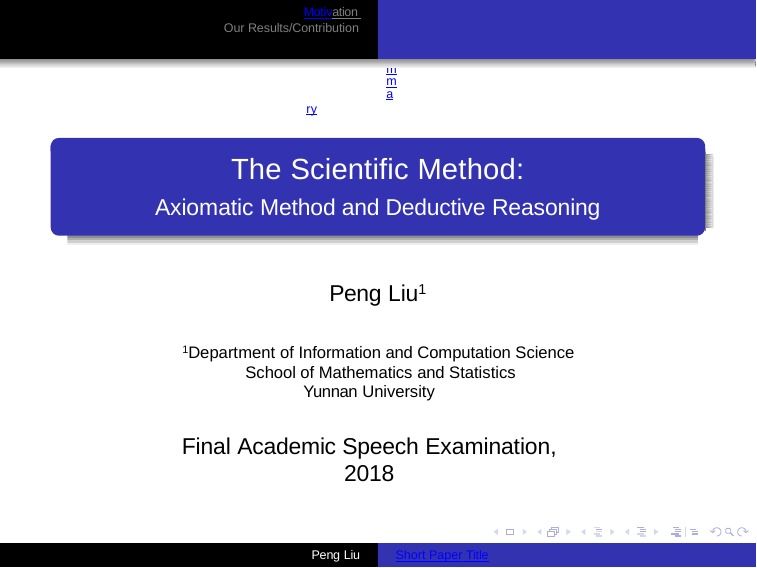

Motivation  Our Results/Contribution
Summary

The Scientific Method:
Axiomatic Method and Deductive Reasoning

Peng Liu1

1Department of Information and Computation Science  School of Mathematics and Statistics
Yunnan University

Final Academic Speech Examination, 2018

Peng Liu
Short Paper Title